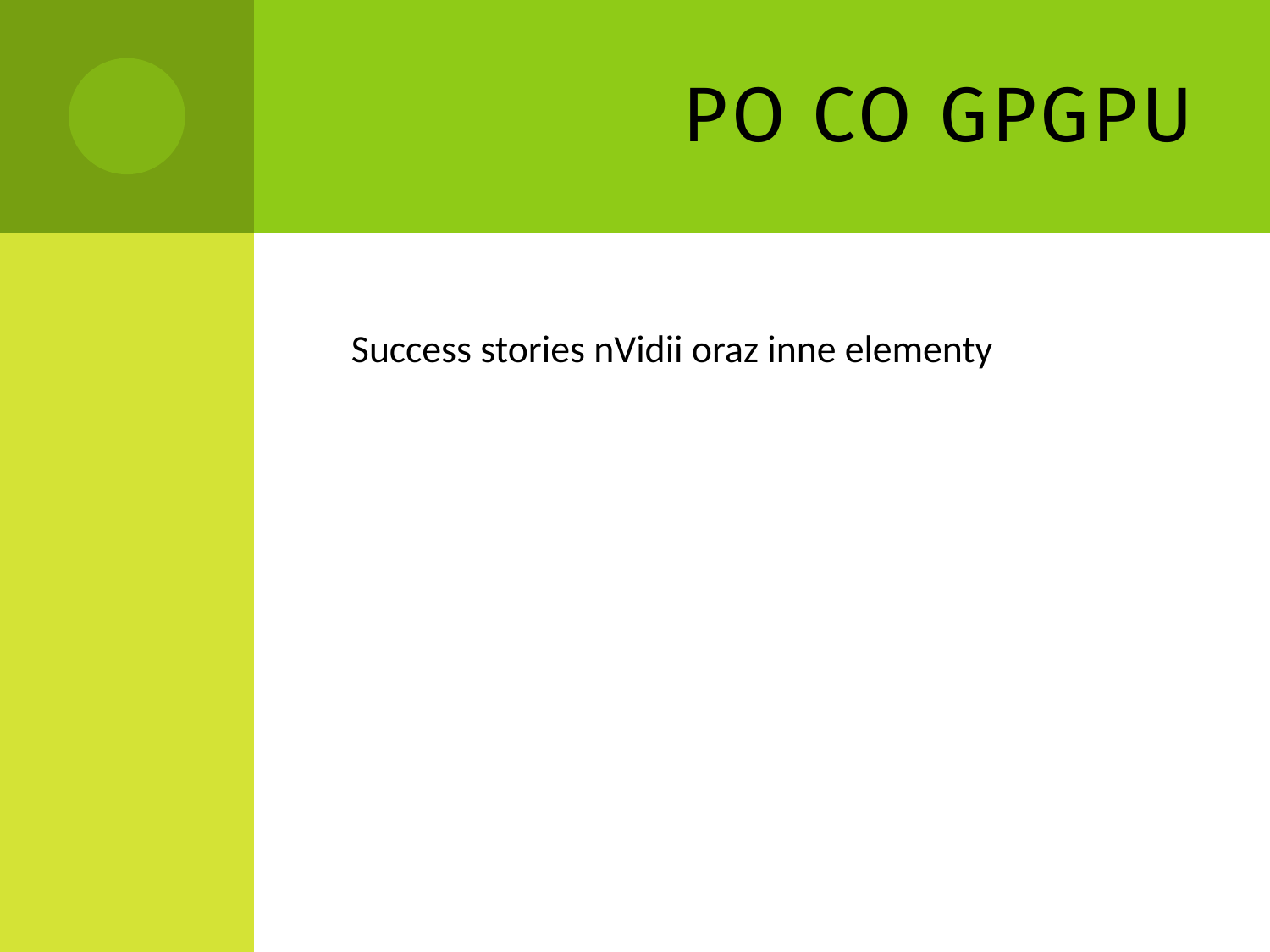

# Po co GPGPU
Success stories nVidii oraz inne elementy